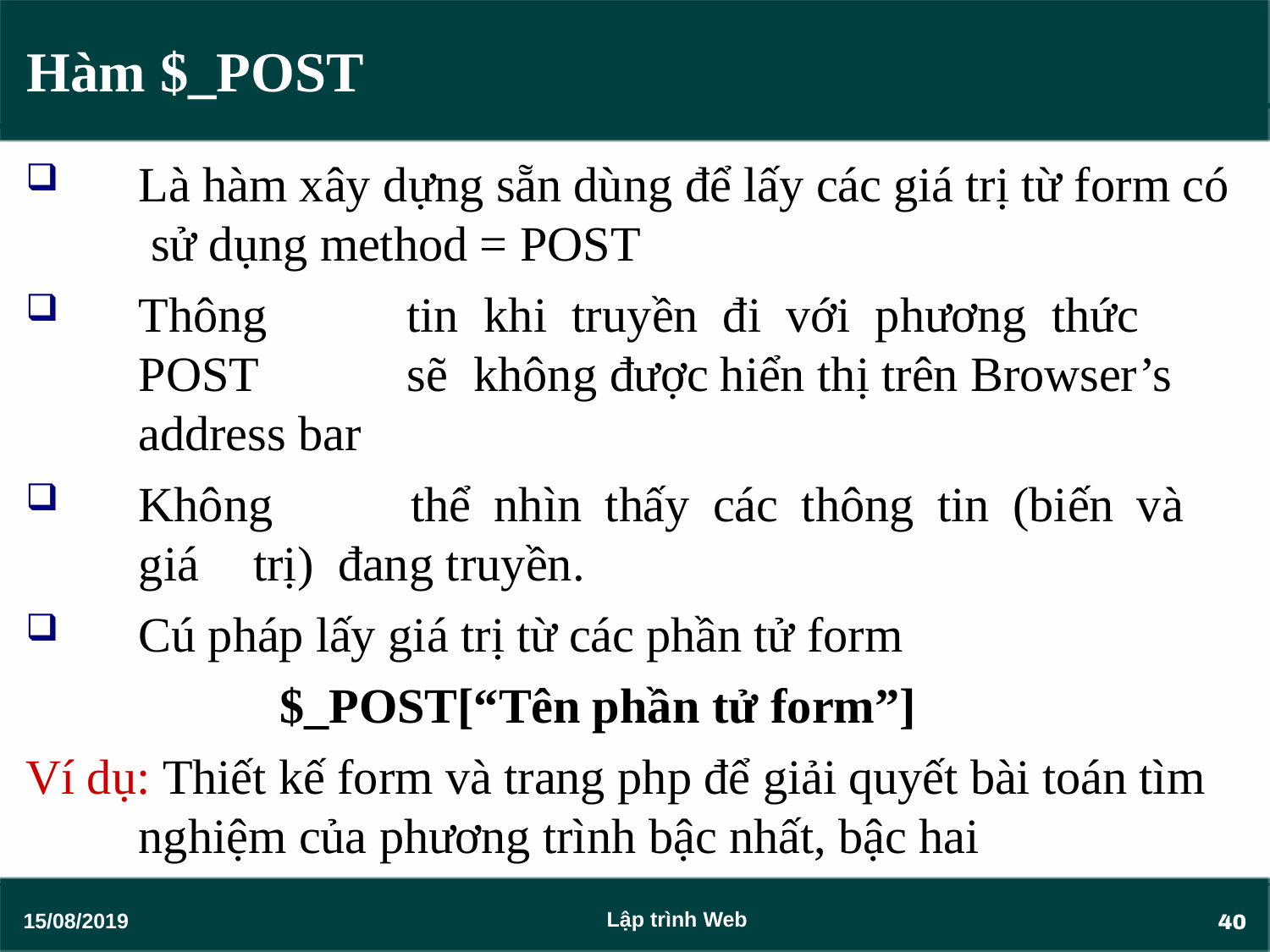

# Hàm $_POST
Là hàm xây dựng sẵn dùng để lấy các giá trị từ form có  sử dụng method = POST
Thông	tin	khi	truyền	đi	với	phương	thức	POST	sẽ  không được hiển thị trên Browser’s address bar
Không	thể	nhìn	thấy	các	thông	tin	(biến	và	giá	trị)  đang truyền.
Cú pháp lấy giá trị từ các phần tử form
$_POST[“Tên phần tử form”]
Ví dụ: Thiết kế form và trang php để giải quyết bài toán tìm  nghiệm của phương trình bậc nhất, bậc hai
40
Lập trình Web
15/08/2019